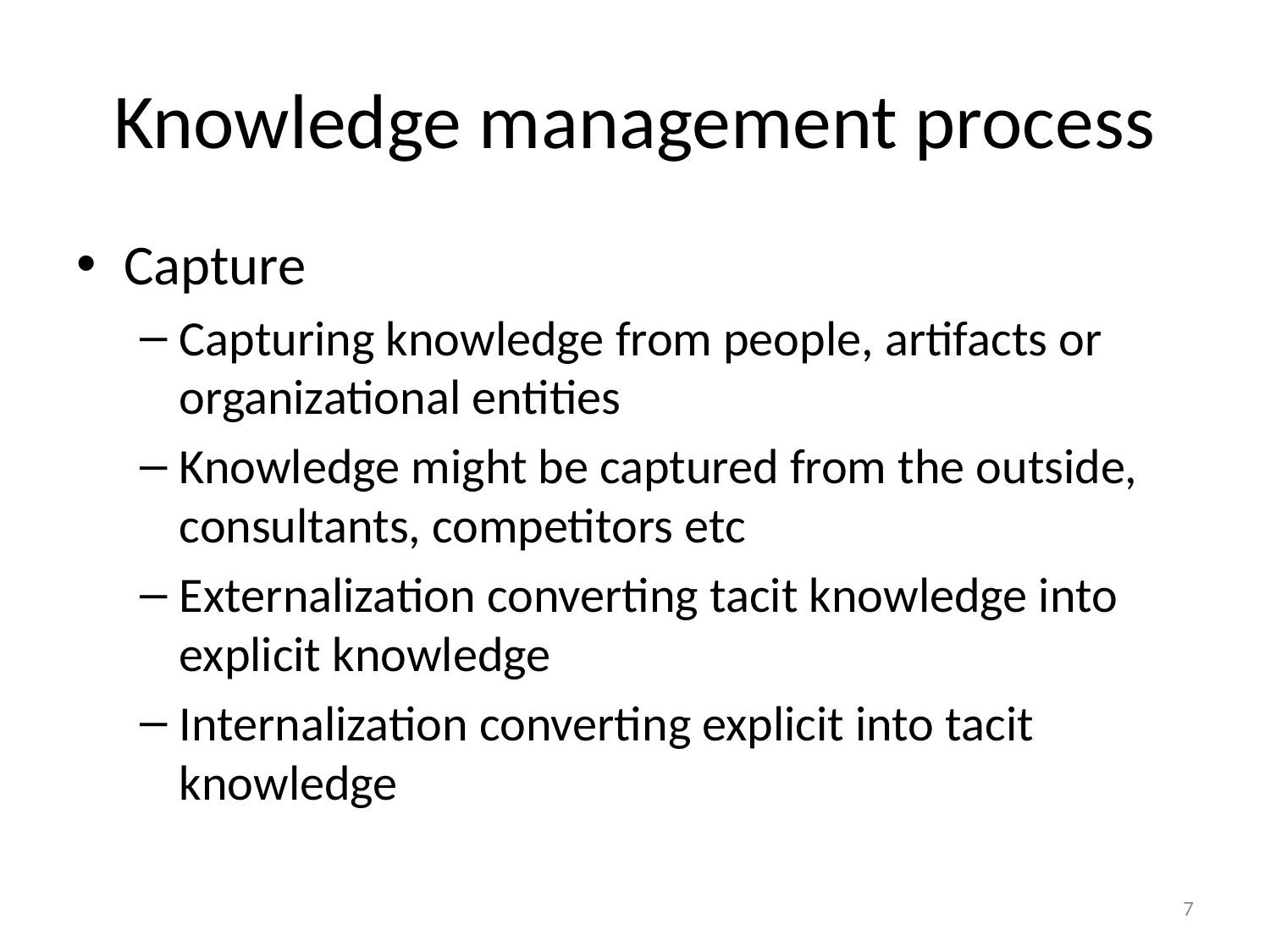

# Knowledge management process
Capture
Capturing knowledge from people, artifacts or organizational entities
Knowledge might be captured from the outside, consultants, competitors etc
Externalization converting tacit knowledge into explicit knowledge
Internalization converting explicit into tacit knowledge

7